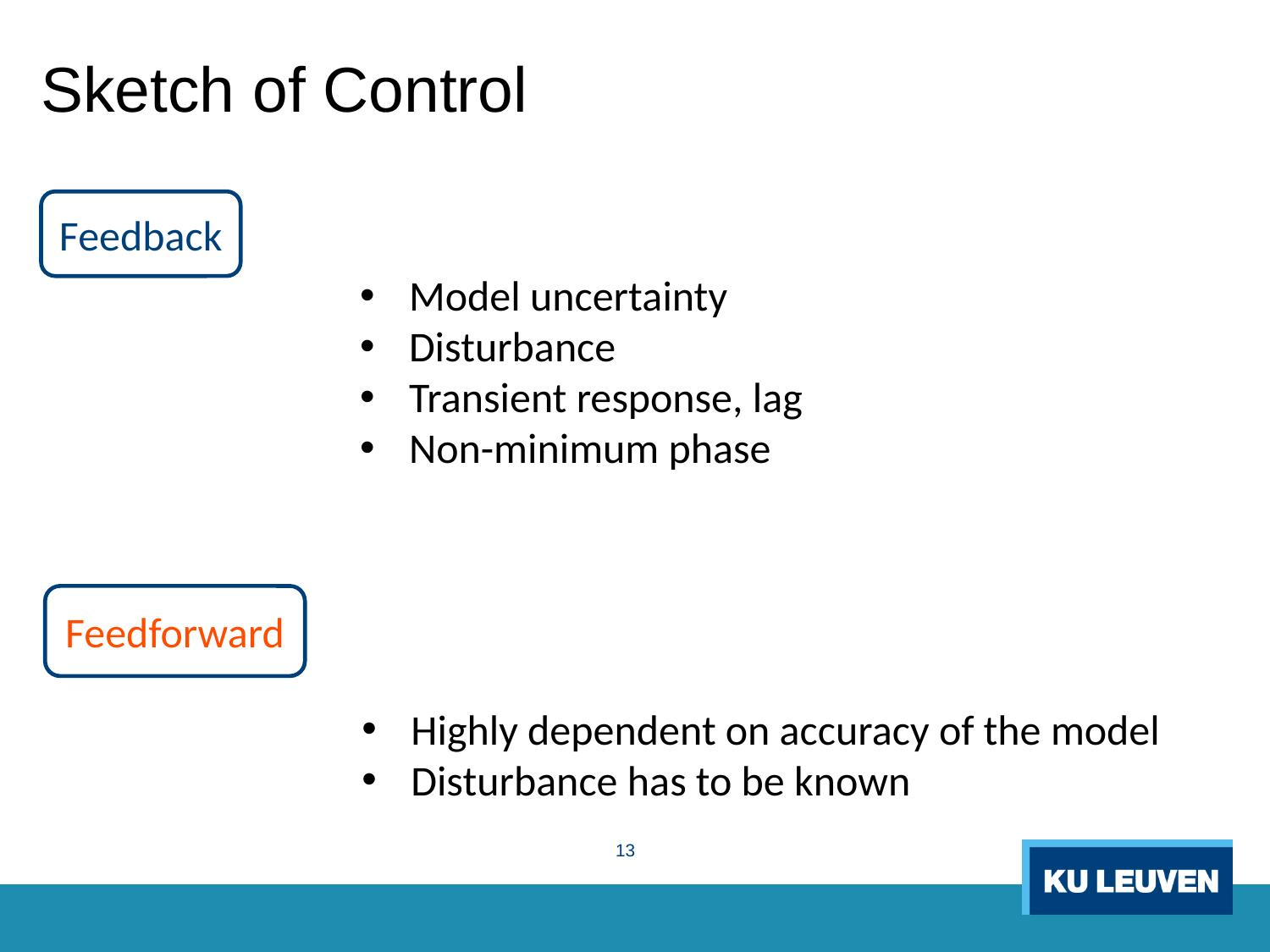

# Sketch of Control
Feedback

 Model uncertainty
 Disturbance
 Transient response, lag
 Non-minimum phase
Feedforward

 Highly dependent on accuracy of the model
 Disturbance has to be known
13